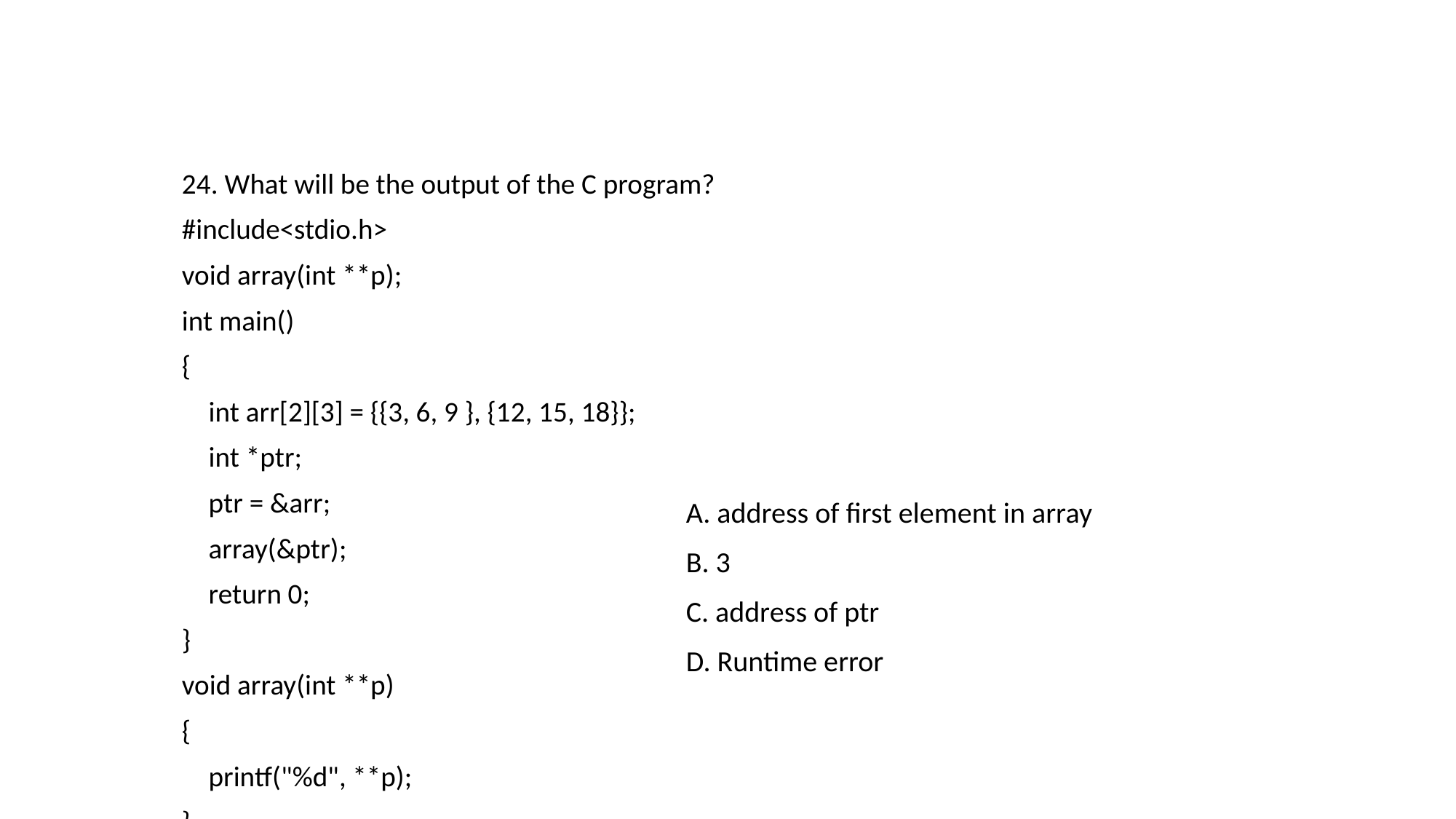

24. What will be the output of the C program?
#include<stdio.h>
void array(int **p);
int main()
{
	int arr[2][3] = {{3, 6, 9 }, {12, 15, 18}};
	int *ptr;
	ptr = &arr;
	array(&ptr);
	return 0;
}
void array(int **p)
{
	printf("%d", **p);
}

A. address of first element in array
B. 3
C. address of ptr
D. Runtime error